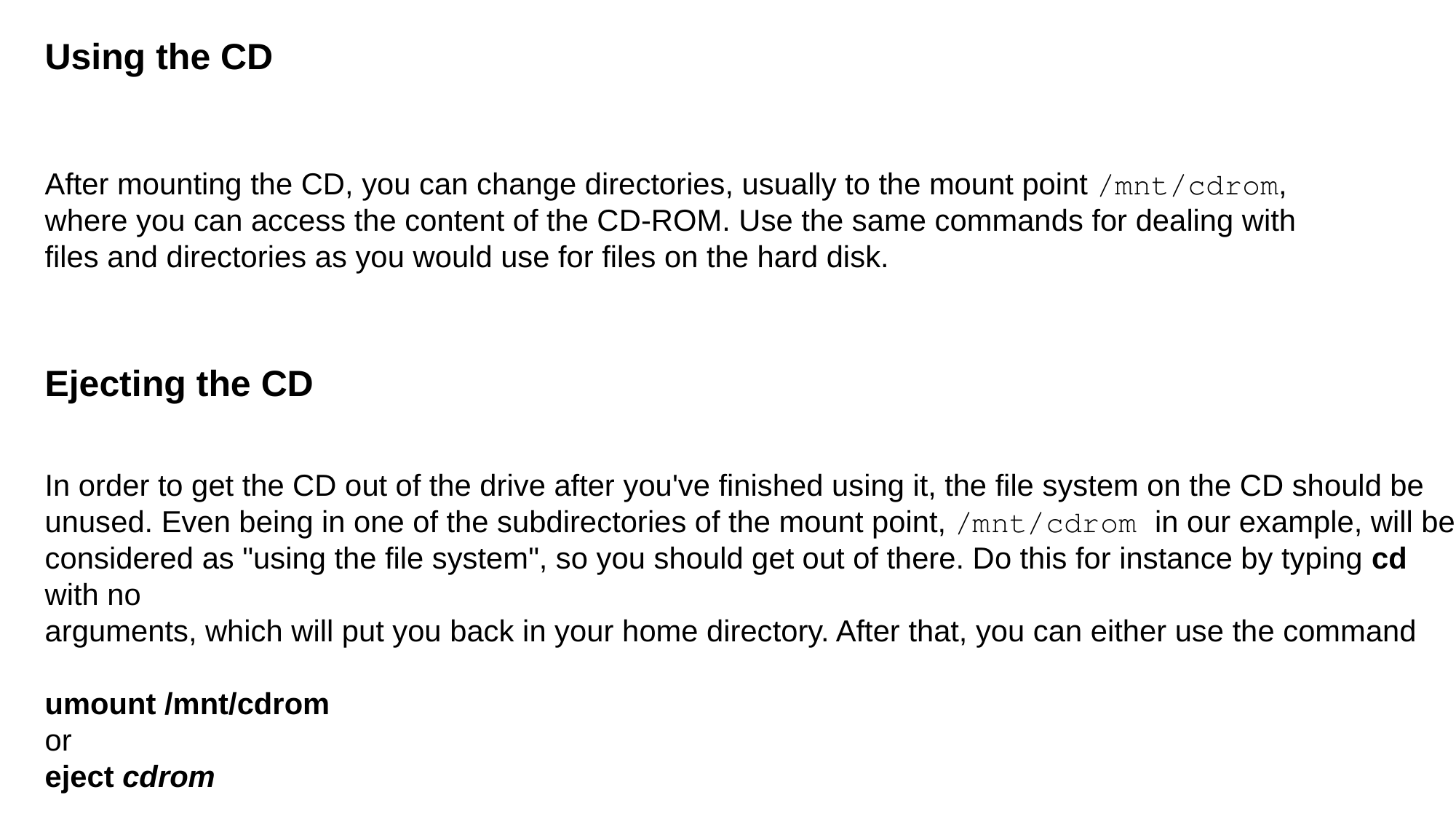

Using the CD
After mounting the CD, you can change directories, usually to the mount point /mnt/cdrom, where you can access the content of the CD-ROM. Use the same commands for dealing with files and directories as you would use for files on the hard disk.
Ejecting the CD
In order to get the CD out of the drive after you've finished using it, the file system on the CD should be
unused. Even being in one of the subdirectories of the mount point, /mnt/cdrom in our example, will be
considered as "using the file system", so you should get out of there. Do this for instance by typing cd with no
arguments, which will put you back in your home directory. After that, you can either use the command

umount /mnt/cdrom
or
eject cdrom